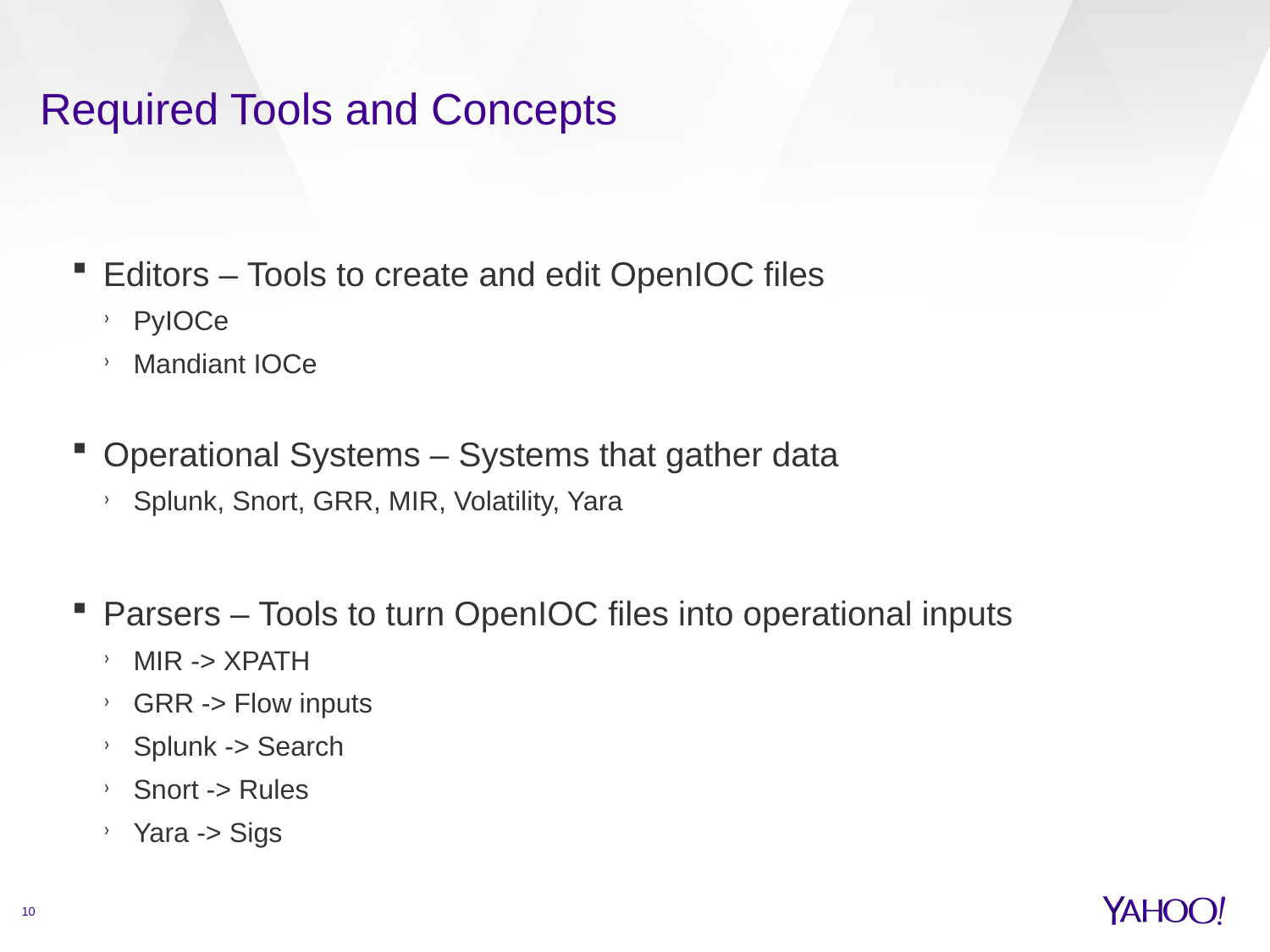

# Required Tools and Concepts
Editors – Tools to create and edit OpenIOC files
PyIOCe
Mandiant IOCe

Operational Systems – Systems that gather data
Splunk, Snort, GRR, MIR, Volatility, Yara

Parsers – Tools to turn OpenIOC files into operational inputs
MIR -> XPATH
GRR -> Flow inputs
Splunk -> Search
Snort -> Rules
Yara -> Sigs

10